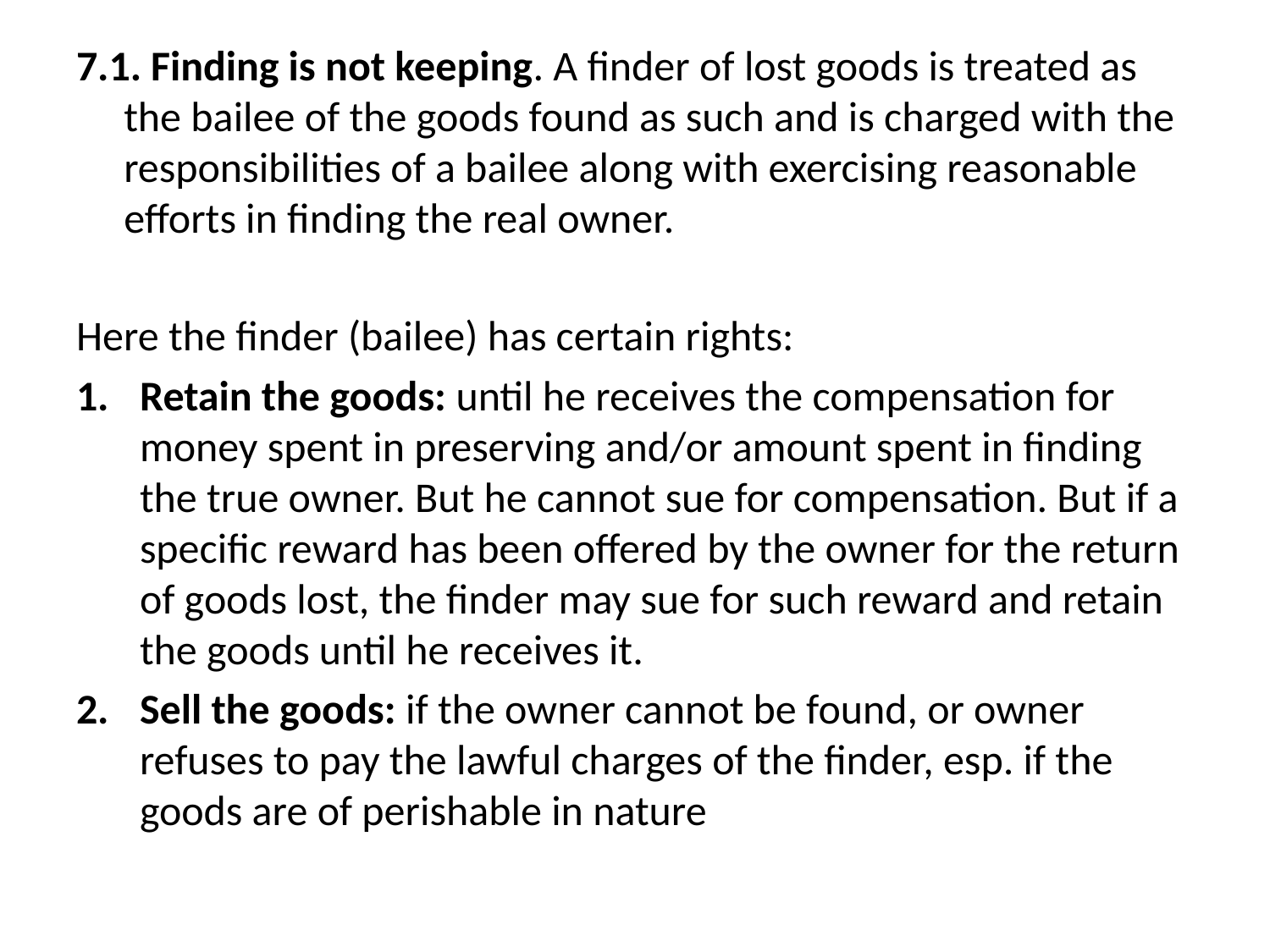

7.1. Finding is not keeping. A finder of lost goods is treated as the bailee of the goods found as such and is charged with the responsibilities of a bailee along with exercising reasonable efforts in finding the real owner.

Here the finder (bailee) has certain rights:
Retain the goods: until he receives the compensation for money spent in preserving and/or amount spent in finding the true owner. But he cannot sue for compensation. But if a specific reward has been offered by the owner for the return of goods lost, the finder may sue for such reward and retain the goods until he receives it.
Sell the goods: if the owner cannot be found, or owner refuses to pay the lawful charges of the finder, esp. if the goods are of perishable in nature